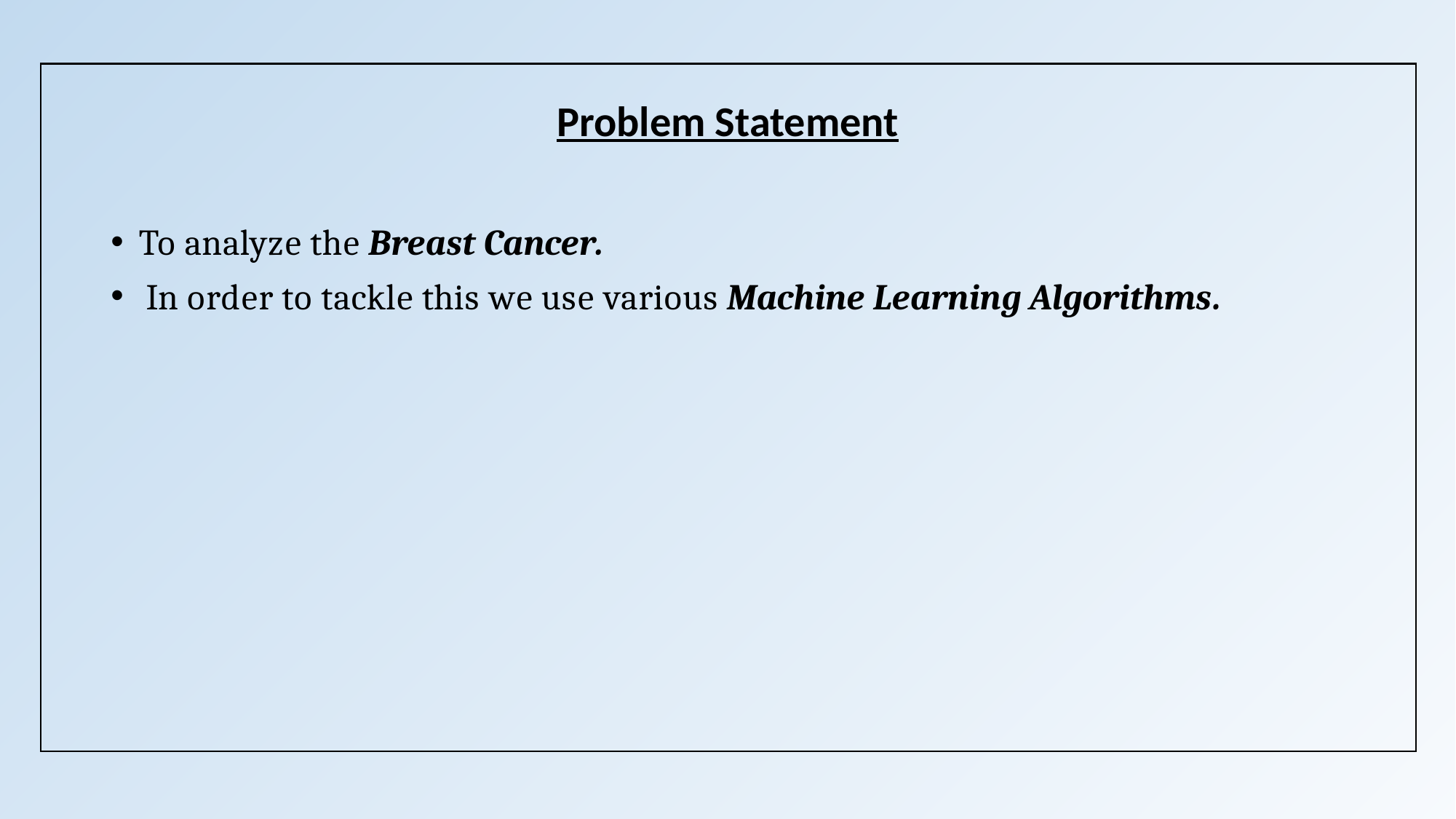

# Problem Statement

To analyze the Breast Cancer.
 In order to tackle this we use various Machine Learning Algorithms.